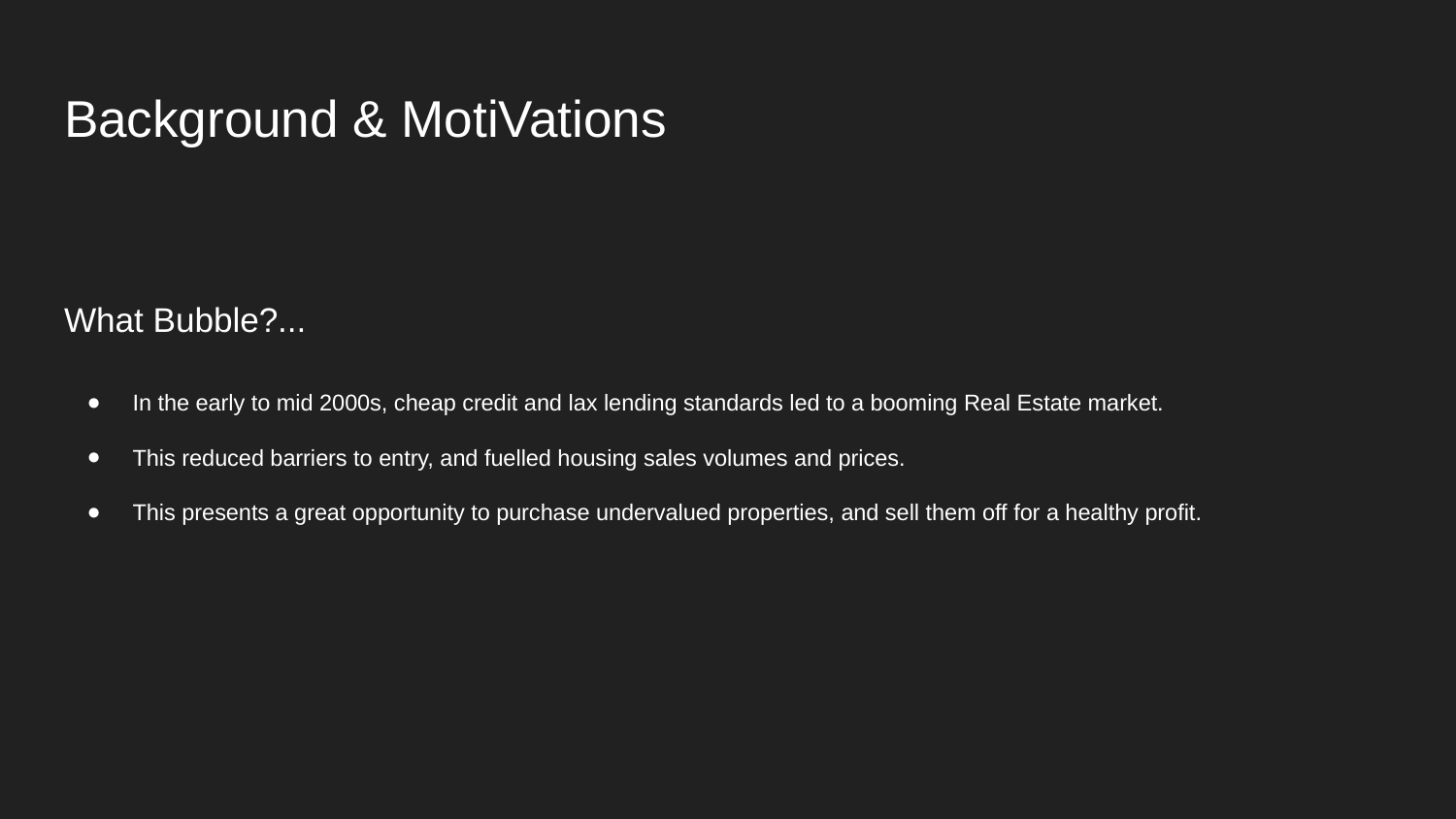

# Background & MotiVations
What Bubble?...
In the early to mid 2000s, cheap credit and lax lending standards led to a booming Real Estate market.
This reduced barriers to entry, and fuelled housing sales volumes and prices.
This presents a great opportunity to purchase undervalued properties, and sell them off for a healthy profit.